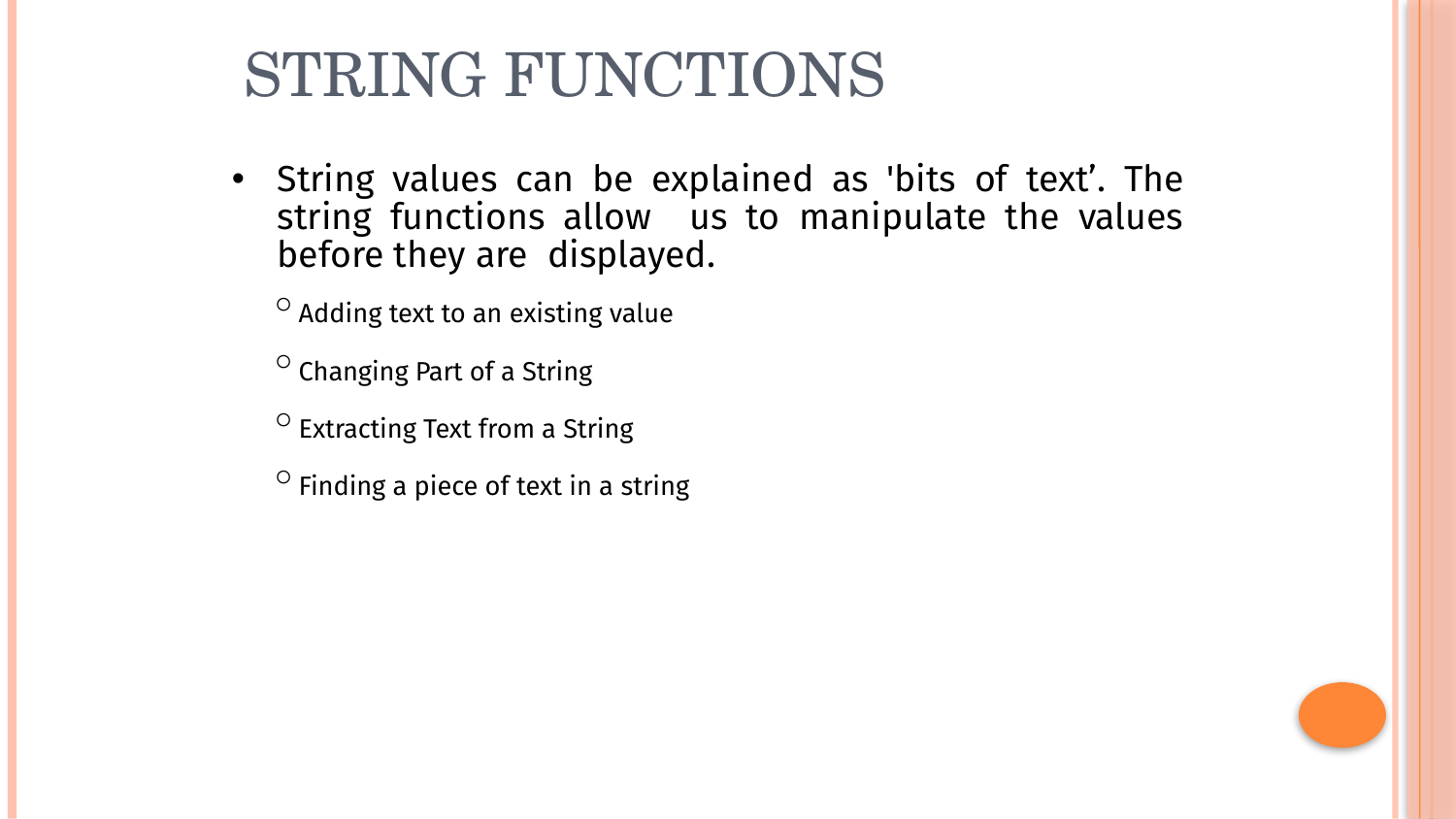

# String Functions
String values can be explained as 'bits of text’. The string functions allow  us to manipulate the values before they are  displayed.
Adding text to an existing value
Changing Part of a String
Extracting Text from a String
Finding a piece of text in a string